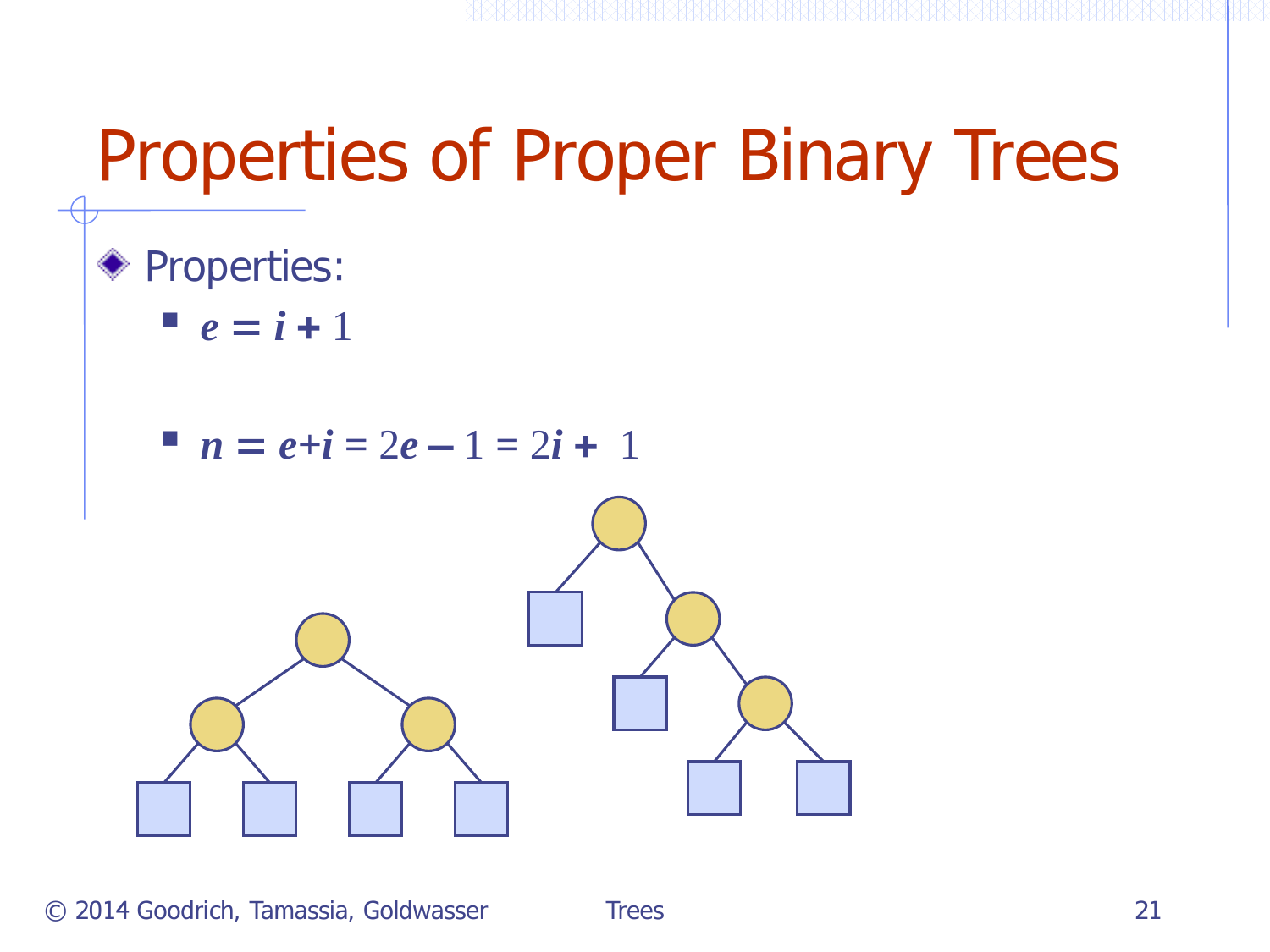

# Properties of Proper Binary Trees
Properties:
e = i + 1

n = e+i = 2e – 1 = 2i + 1

© 2014 Goodrich, Tamassia, Goldwasser
Trees
21